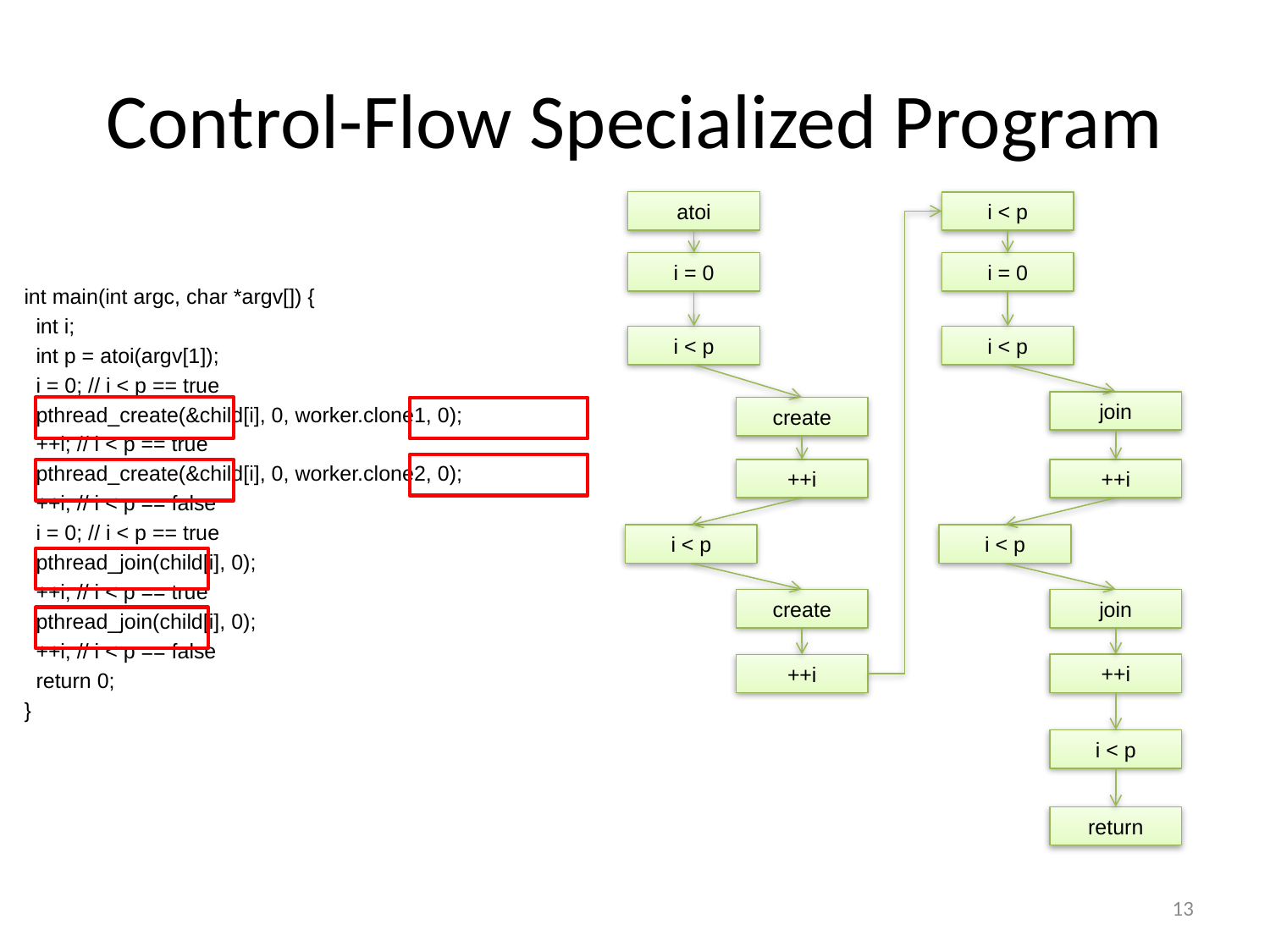

# Control-Flow Specialized Program
atoi
i < p
i = 0
i = 0
i < p
i < p
join
create
++i
++i
i < p
i < p
create
join
++i
++i
i < p
return
int main(int argc, char *argv[]) {
  int i;
  int p = atoi(argv[1]);
  i = 0; // i < p == true
  pthread_create(&child[i], 0, worker.clone1, 0);
  ++i; // i < p == true
  pthread_create(&child[i], 0, worker.clone2, 0);
  ++i; // i < p == false
  i = 0; // i < p == true
  pthread_join(child[i], 0);
  ++i; // i < p == true
  pthread_join(child[i], 0);
  ++i; // i < p == false
  return 0;
}

13